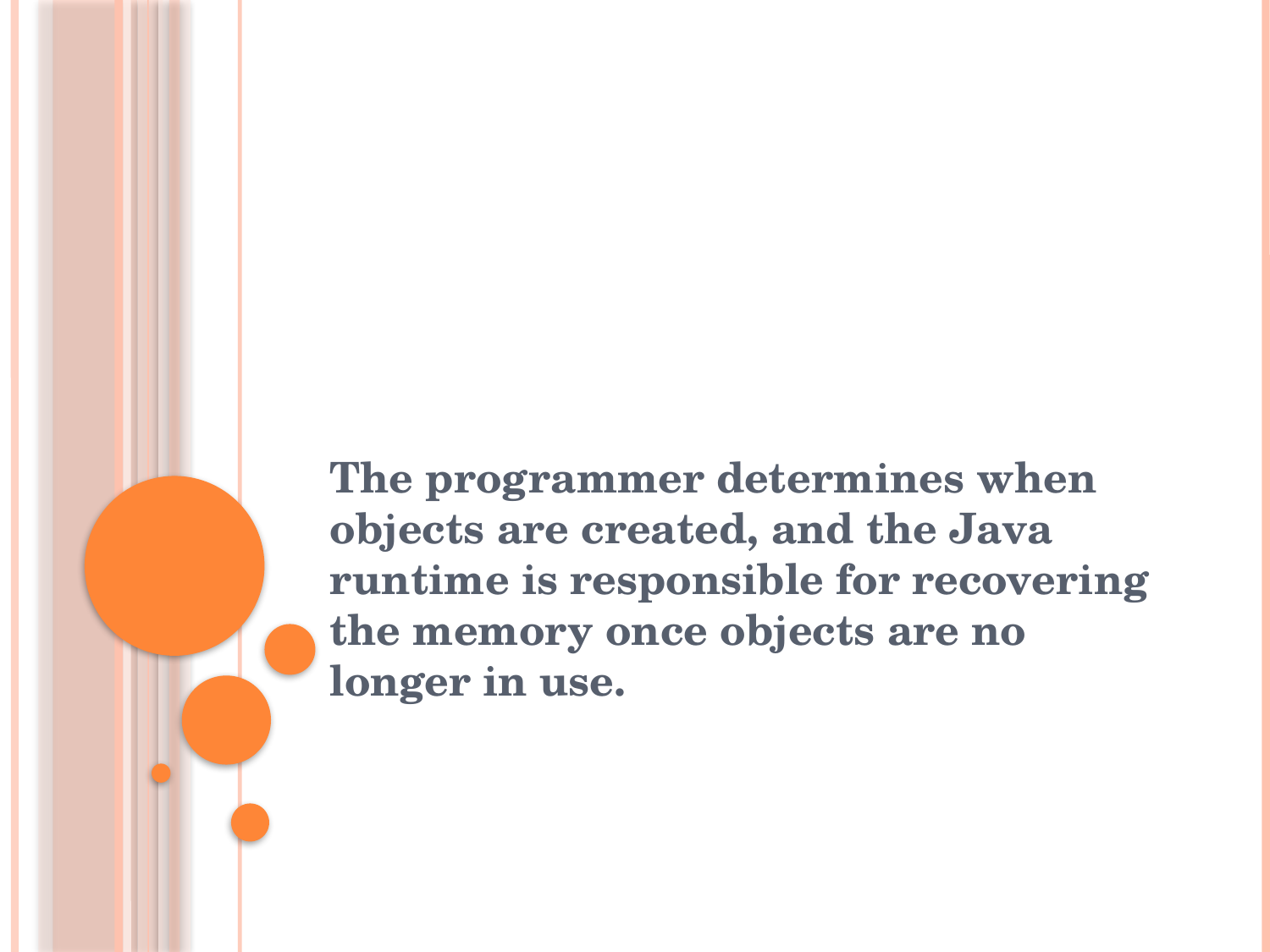

#
The programmer determines when objects are created, and the Java runtime is responsible for recovering the memory once objects are no longer in use.